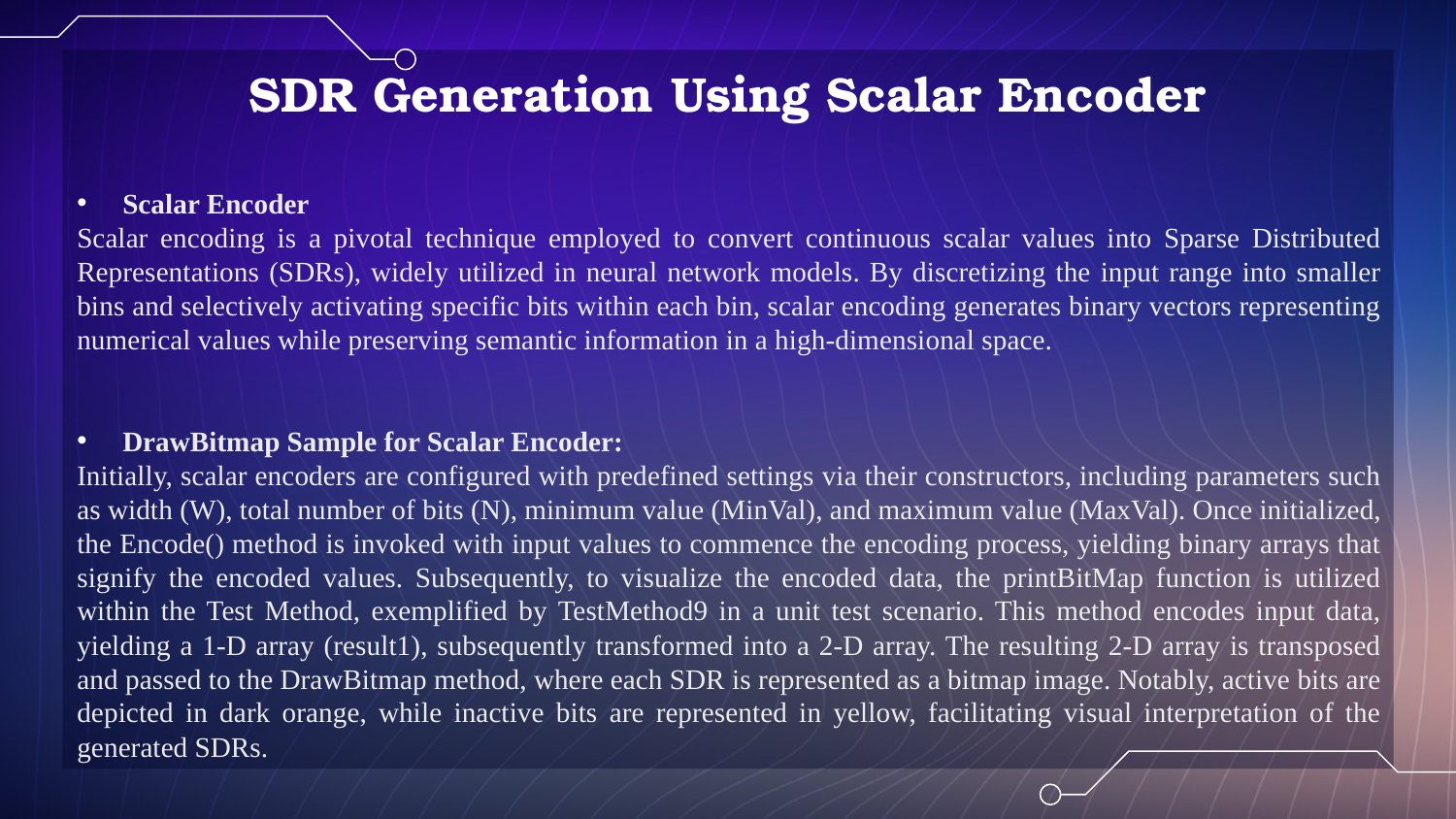

# SDR Generation Using Scalar Encoder
Scalar Encoder
Scalar encoding is a pivotal technique employed to convert continuous scalar values into Sparse Distributed Representations (SDRs), widely utilized in neural network models. By discretizing the input range into smaller bins and selectively activating specific bits within each bin, scalar encoding generates binary vectors representing numerical values while preserving semantic information in a high-dimensional space.

DrawBitmap Sample for Scalar Encoder:
Initially, scalar encoders are configured with predefined settings via their constructors, including parameters such as width (W), total number of bits (N), minimum value (MinVal), and maximum value (MaxVal). Once initialized, the Encode() method is invoked with input values to commence the encoding process, yielding binary arrays that signify the encoded values. Subsequently, to visualize the encoded data, the printBitMap function is utilized within the Test Method, exemplified by TestMethod9 in a unit test scenario. This method encodes input data, yielding a 1-D array (result1), subsequently transformed into a 2-D array. The resulting 2-D array is transposed and passed to the DrawBitmap method, where each SDR is represented as a bitmap image. Notably, active bits are depicted in dark orange, while inactive bits are represented in yellow, facilitating visual interpretation of the generated SDRs.